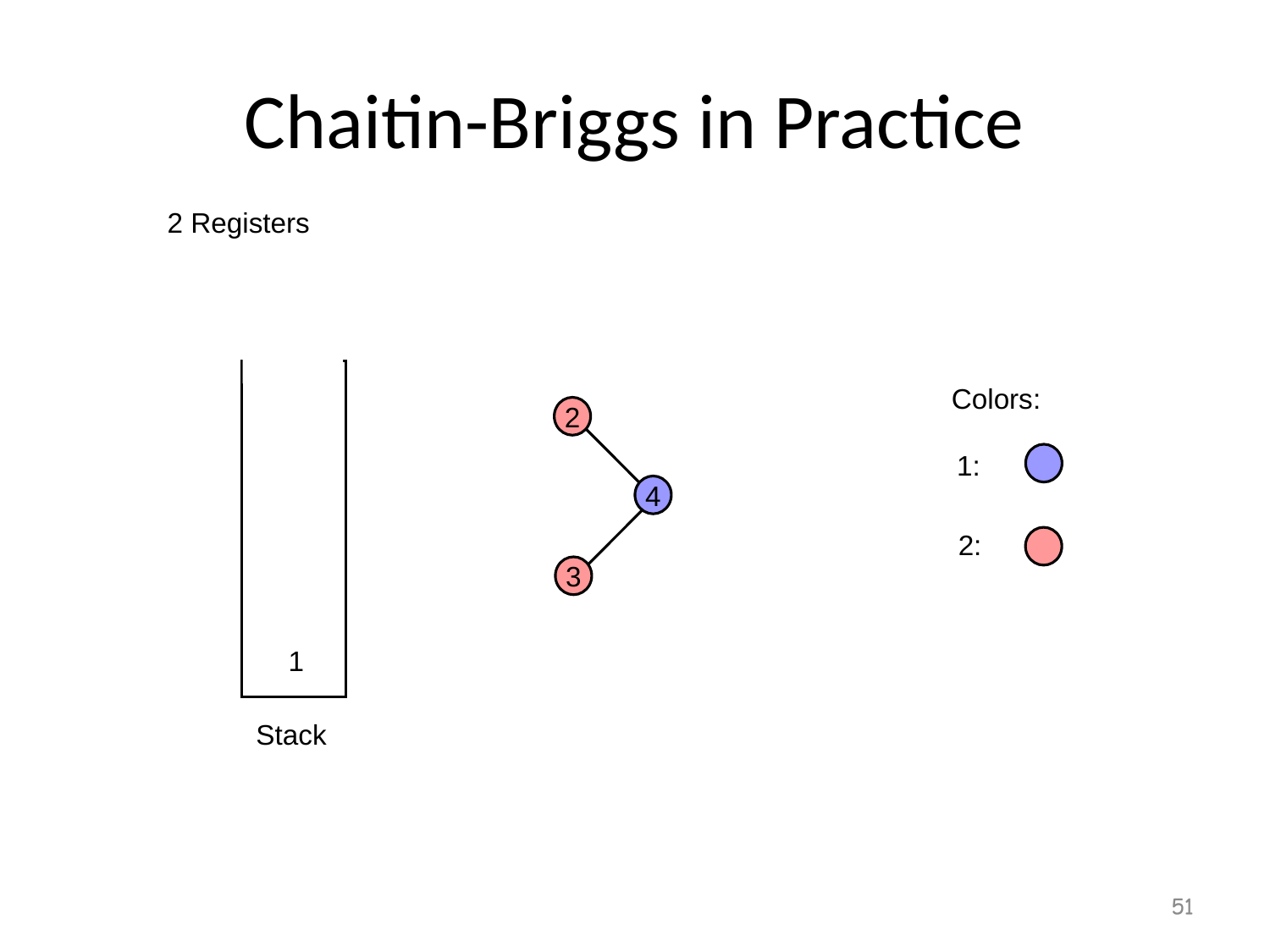

# Chaitin-Briggs in Practice
2 Registers

Colors:
2

1:

4

3
2:

1
Stack
51